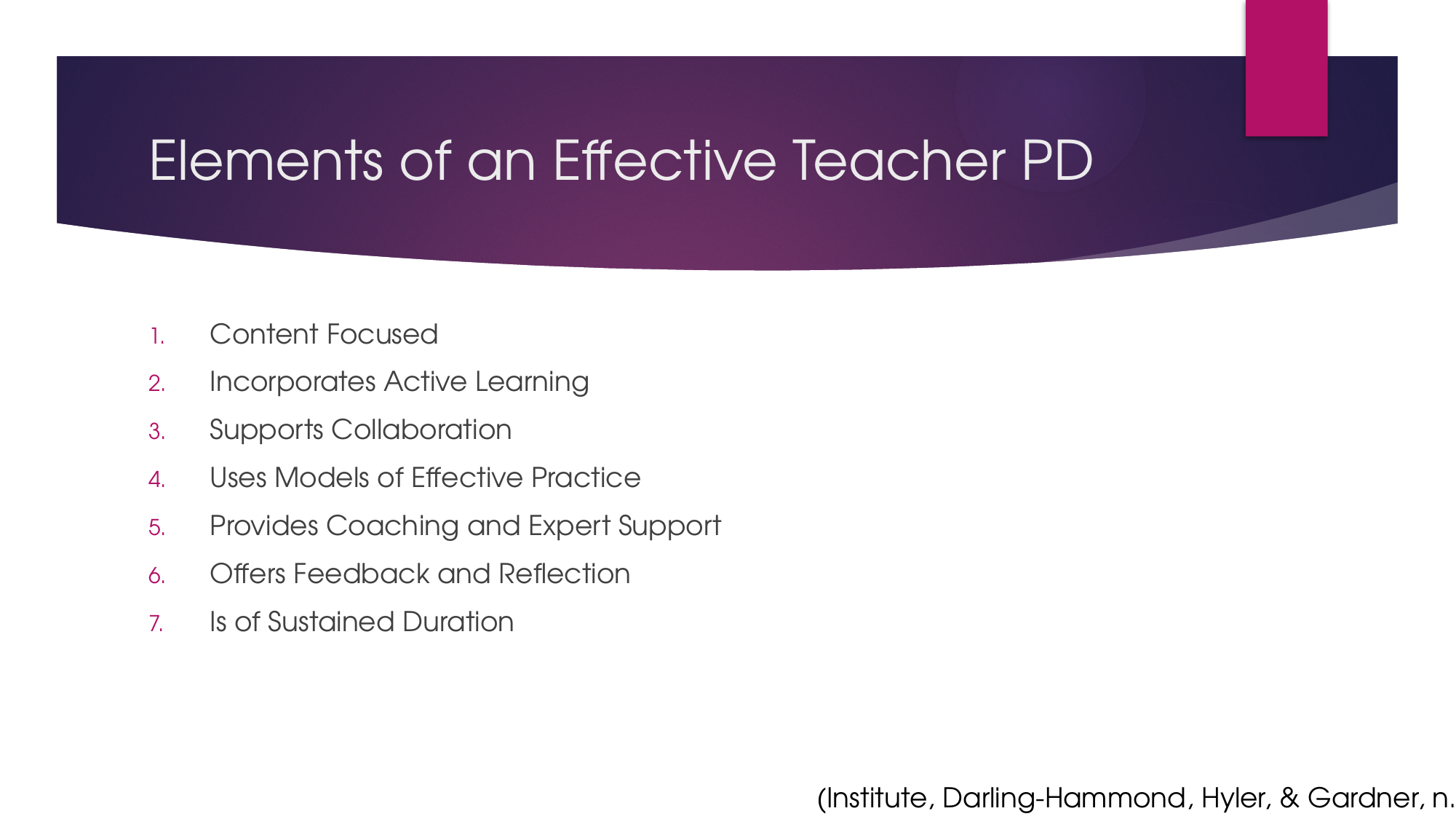

# Elements of an Effective Teacher PD
Content Focused
Incorporates Active Learning
Supports Collaboration
Uses Models of Effective Practice
Provides Coaching and Expert Support
Offers Feedback and Reflection
Is of Sustained Duration
(Institute, Darling-Hammond, Hyler, & Gardner, n.d.)